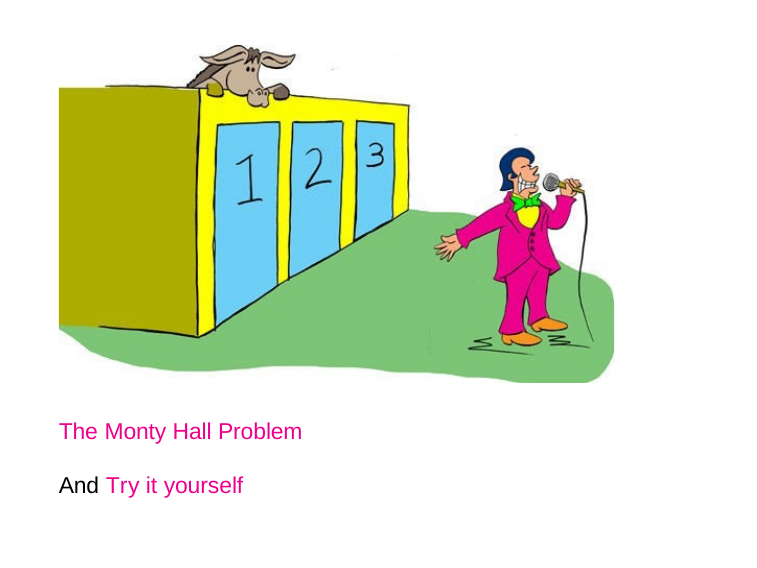

The Monty Hall Problem

And Try it yourself